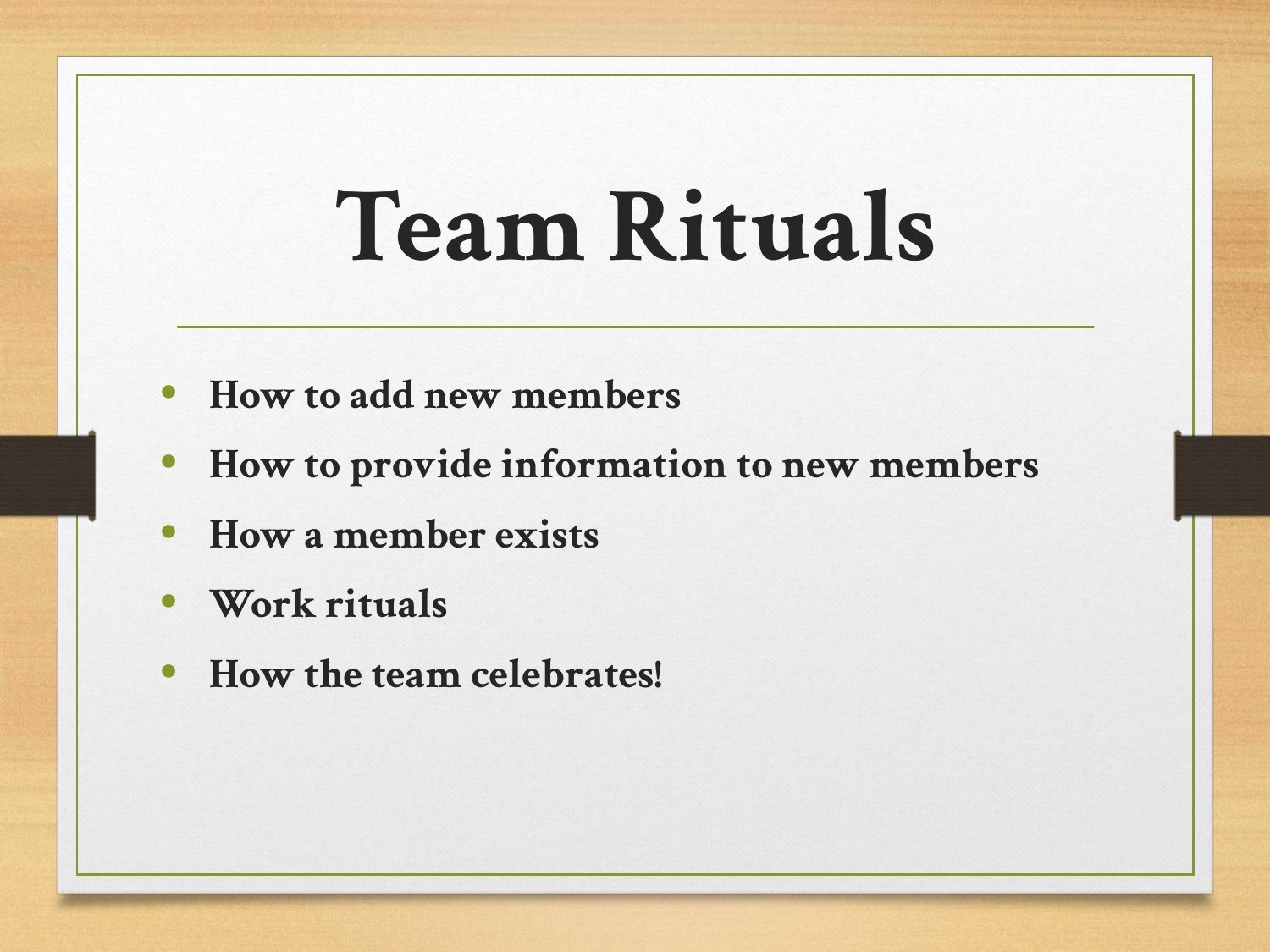

# Team Rituals
 How to add new members
 How to provide information to new members
 How a member exists
 Work rituals
 How the team celebrates!